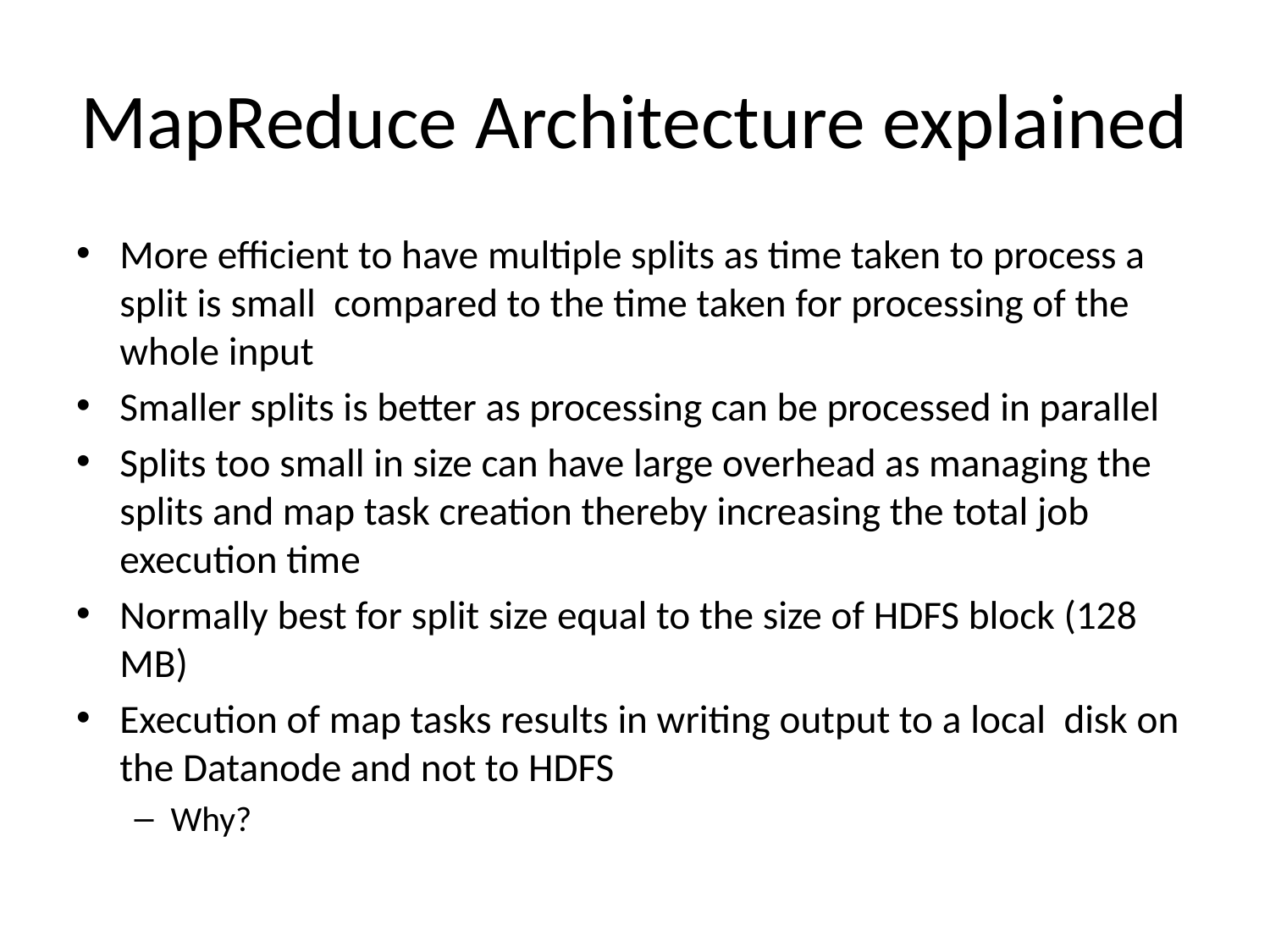

# MapReduce Architecture explained
More efficient to have multiple splits as time taken to process a split is small  compared to the time taken for processing of the whole input
Smaller splits is better as processing can be processed in parallel
Splits too small in size can have large overhead as managing the splits and map task creation thereby increasing the total job execution time
Normally best for split size equal to the size of HDFS block (128 MB)
Execution of map tasks results in writing output to a local  disk on the Datanode and not to HDFS
Why?